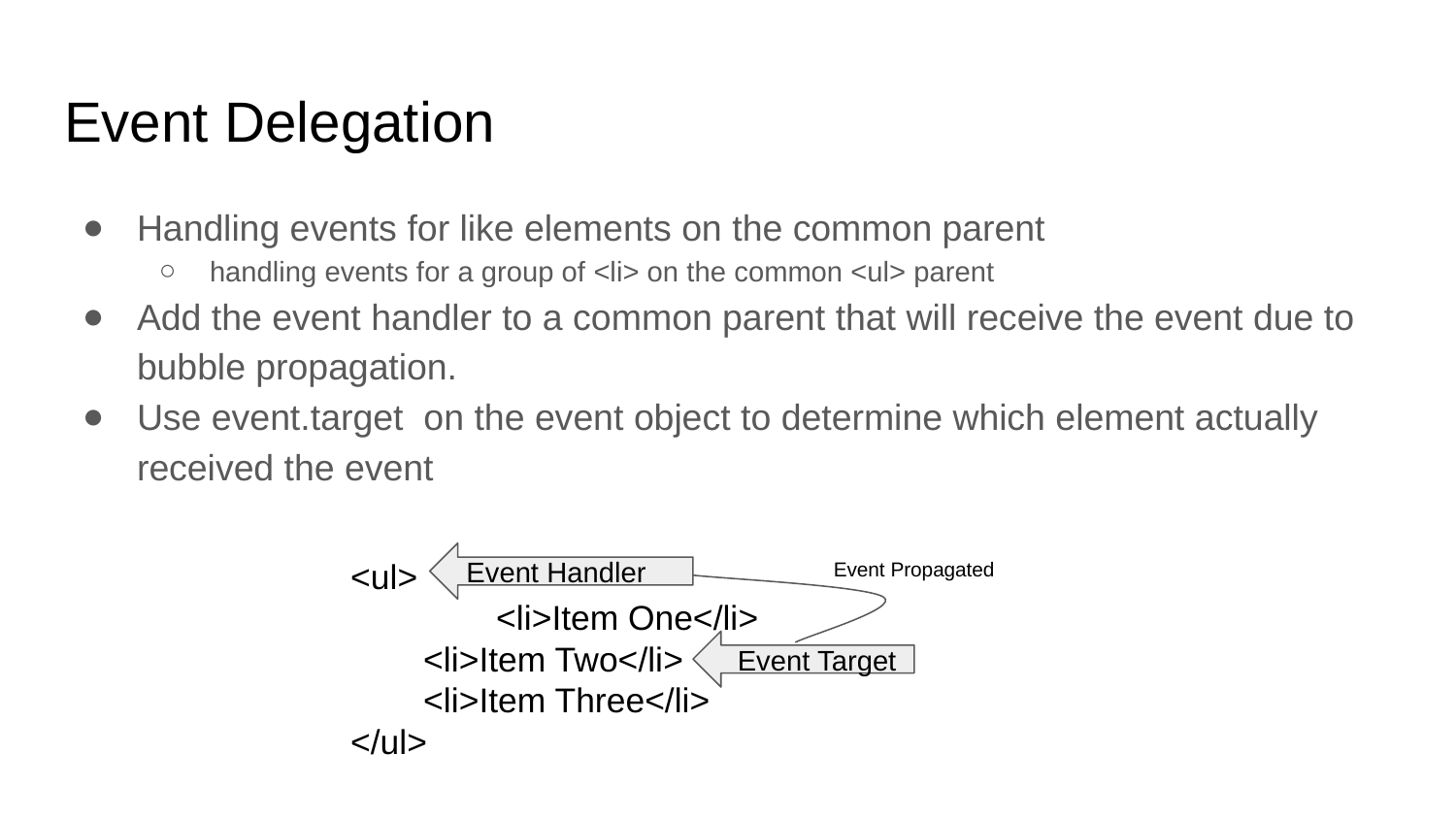

# Event Delegation
Handling events for like elements on the common parent
handling events for a group of <li> on the common <ul> parent
Add the event handler to a common parent that will receive the event due to bubble propagation.
Use event.target  on the event object to determine which element actually received the event
<ul>
	<li>Item One</li>
<li>Item Two</li>
<li>Item Three</li>
</ul>
 Event Handler
Event Propagated

  Event Target